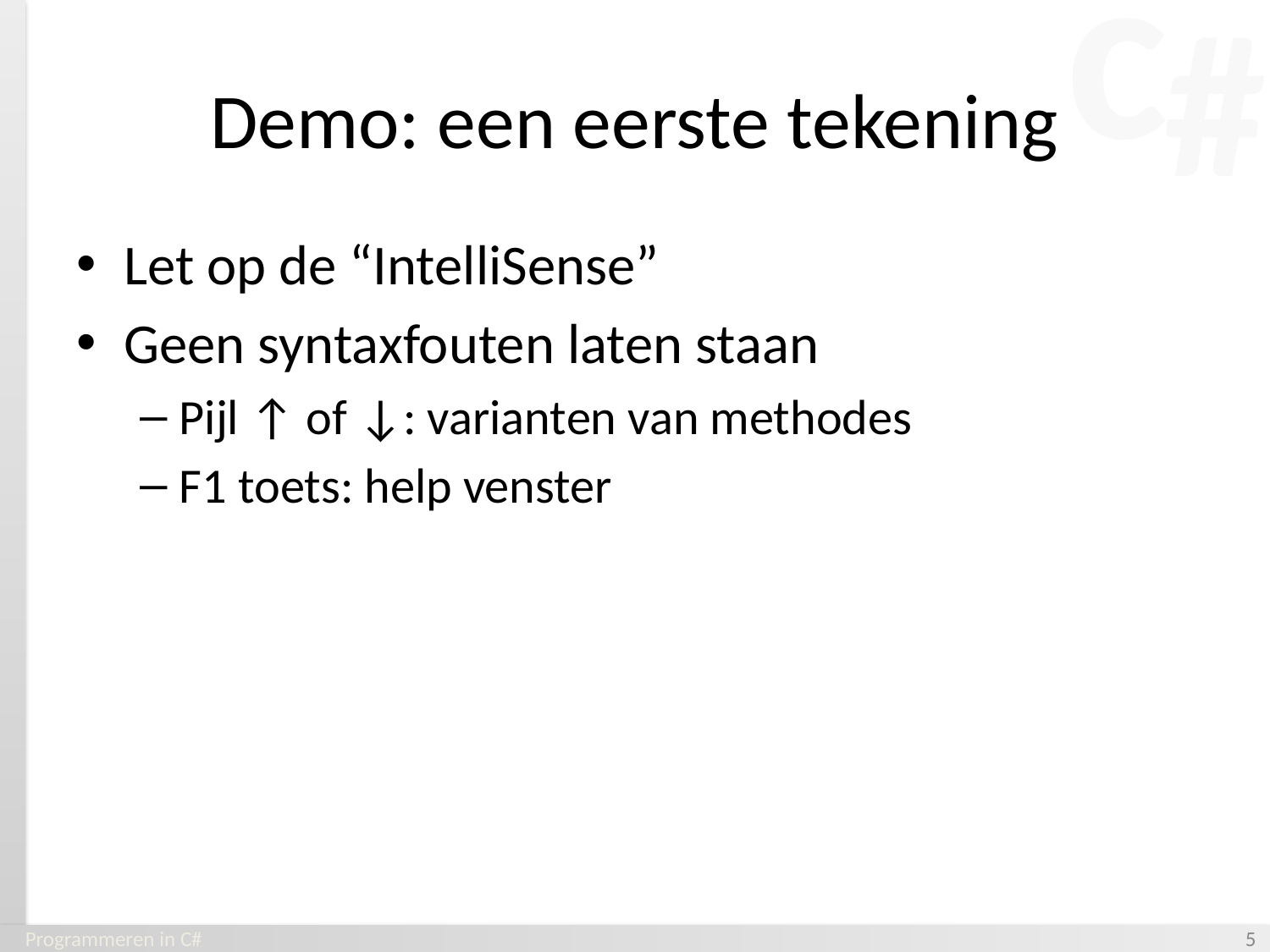

# Demo: een eerste tekening
Let op de “IntelliSense”
Geen syntaxfouten laten staan
Pijl ↑ of ↓: varianten van methodes
F1 toets: help venster
Programmeren in C#
5